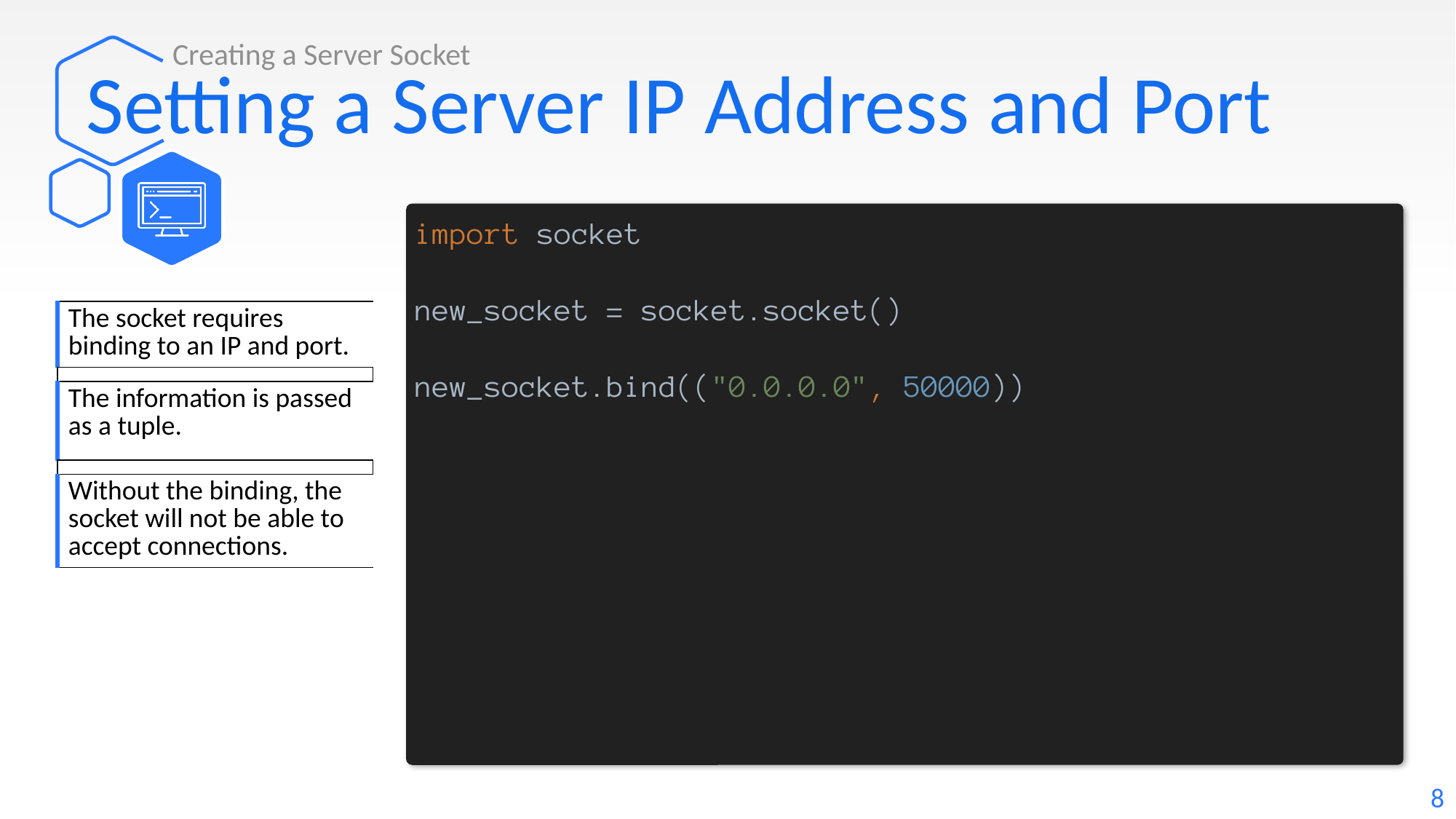

Creating a Server Socket
# Setting a Server IP Address and Port
import socket
new_socket = socket.socket()
new_socket.bind(("0.0.0.0", 50000))
| The socket requires binding to an IP and port. |
| --- |
|  |
| The information is passed as a tuple. |
|  |
| Without the binding, the socket will not be able to accept connections. |